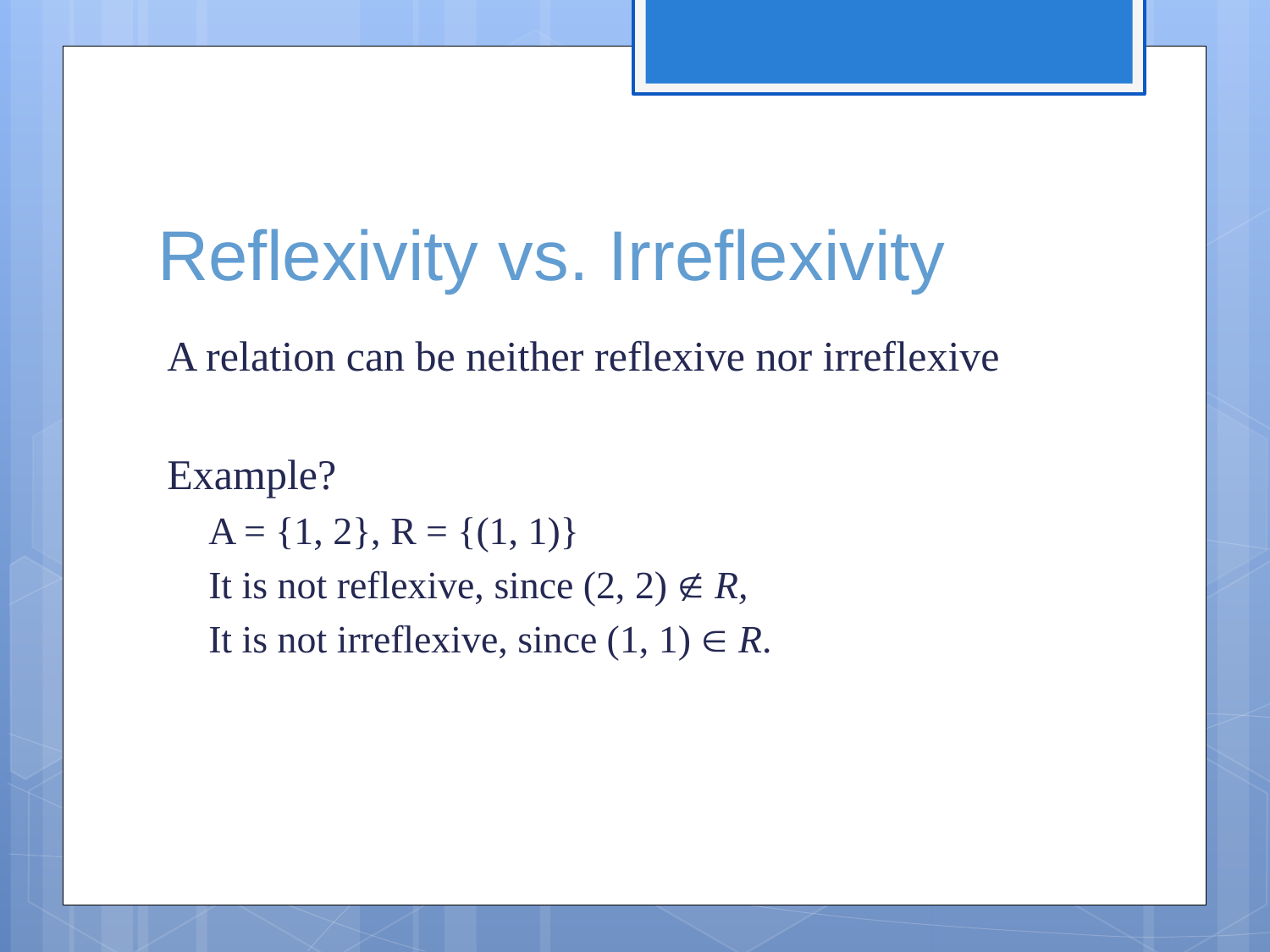

# Reflexivity vs. Irreflexivity
A relation can be neither reflexive nor irreflexive

Example?
A = {1, 2}, R = {(1, 1)}
It is not reflexive, since (2, 2) ∉ R,
It is not irreflexive, since (1, 1) ∈ R.